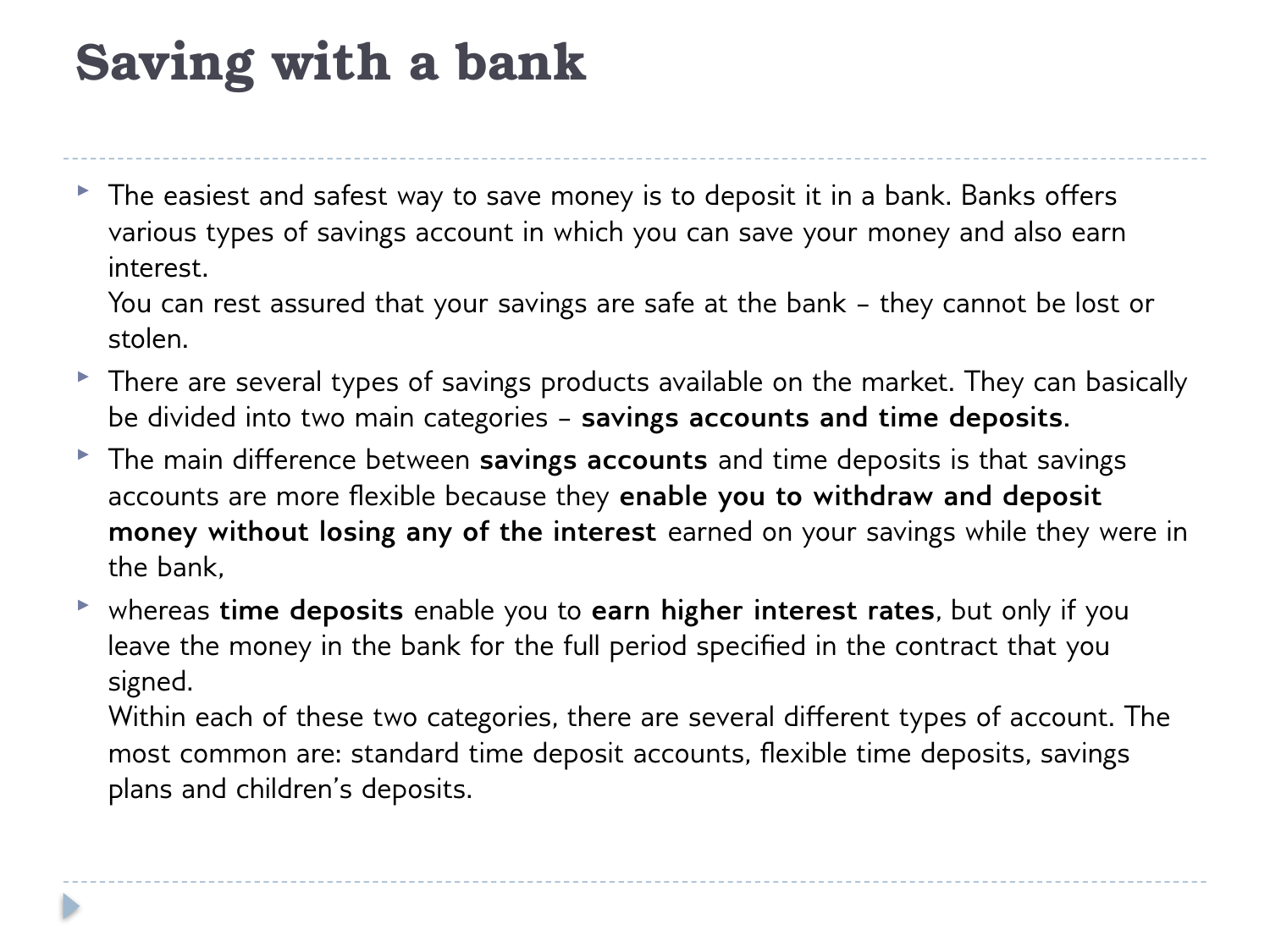

# Saving with a bank
The easiest and safest way to save money is to deposit it in a bank. Banks offers various types of savings account in which you can save your money and also earn interest. 
You can rest assured that your savings are safe at the bank – they cannot be lost or stolen.
There are several types of savings products available on the market. They can basically be divided into two main categories – savings accounts and time deposits.
The main difference between savings accounts and time deposits is that savings accounts are more flexible because they enable you to withdraw and deposit money without losing any of the interest earned on your savings while they were in the bank,
whereas time deposits enable you to earn higher interest rates, but only if you leave the money in the bank for the full period specified in the contract that you signed.
Within each of these two categories, there are several different types of account. The most common are: standard time deposit accounts, flexible time deposits, savings plans and children’s deposits.